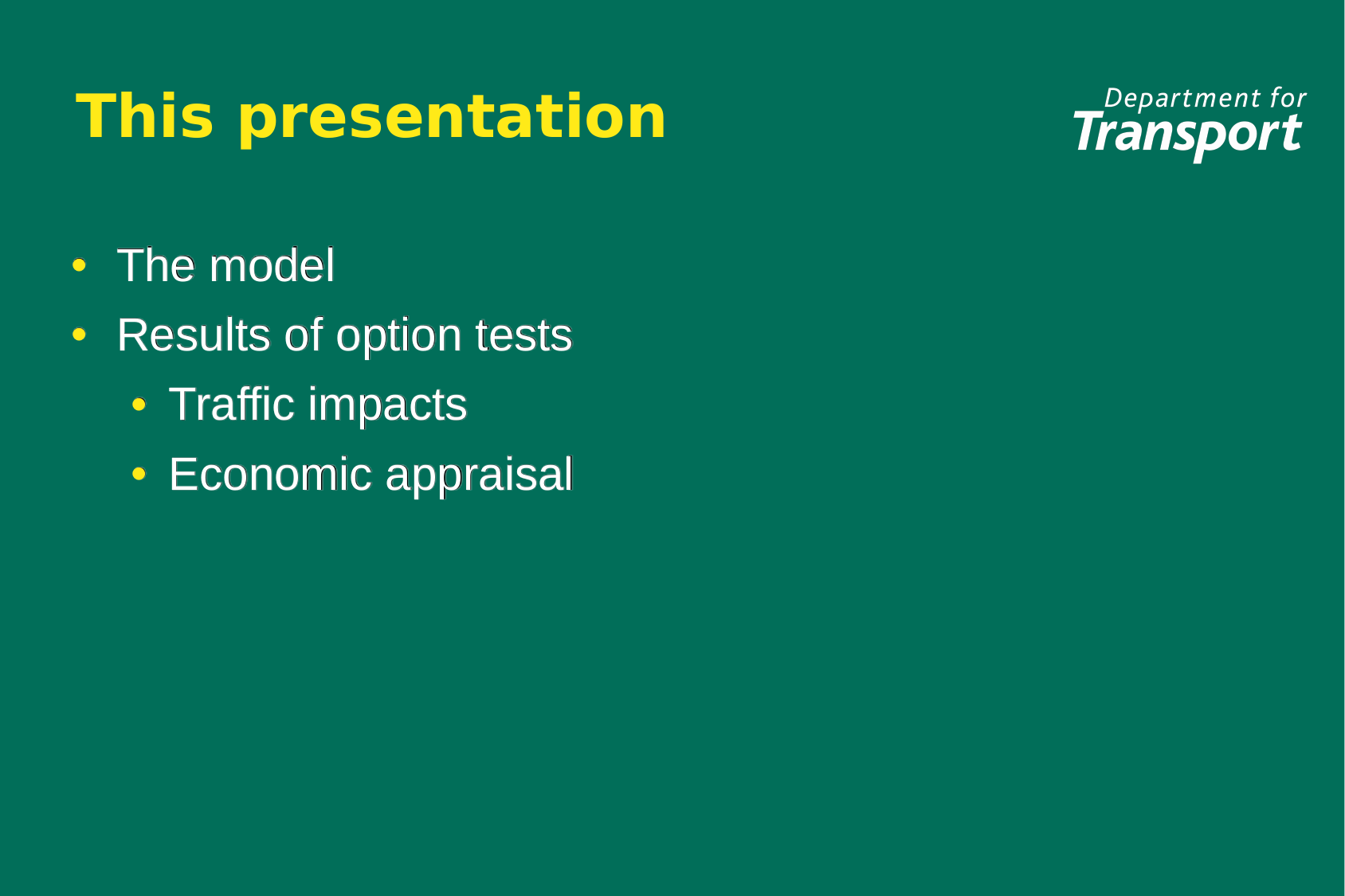

# This presentation
The model
Results of option tests
Traffic impacts
Economic appraisal